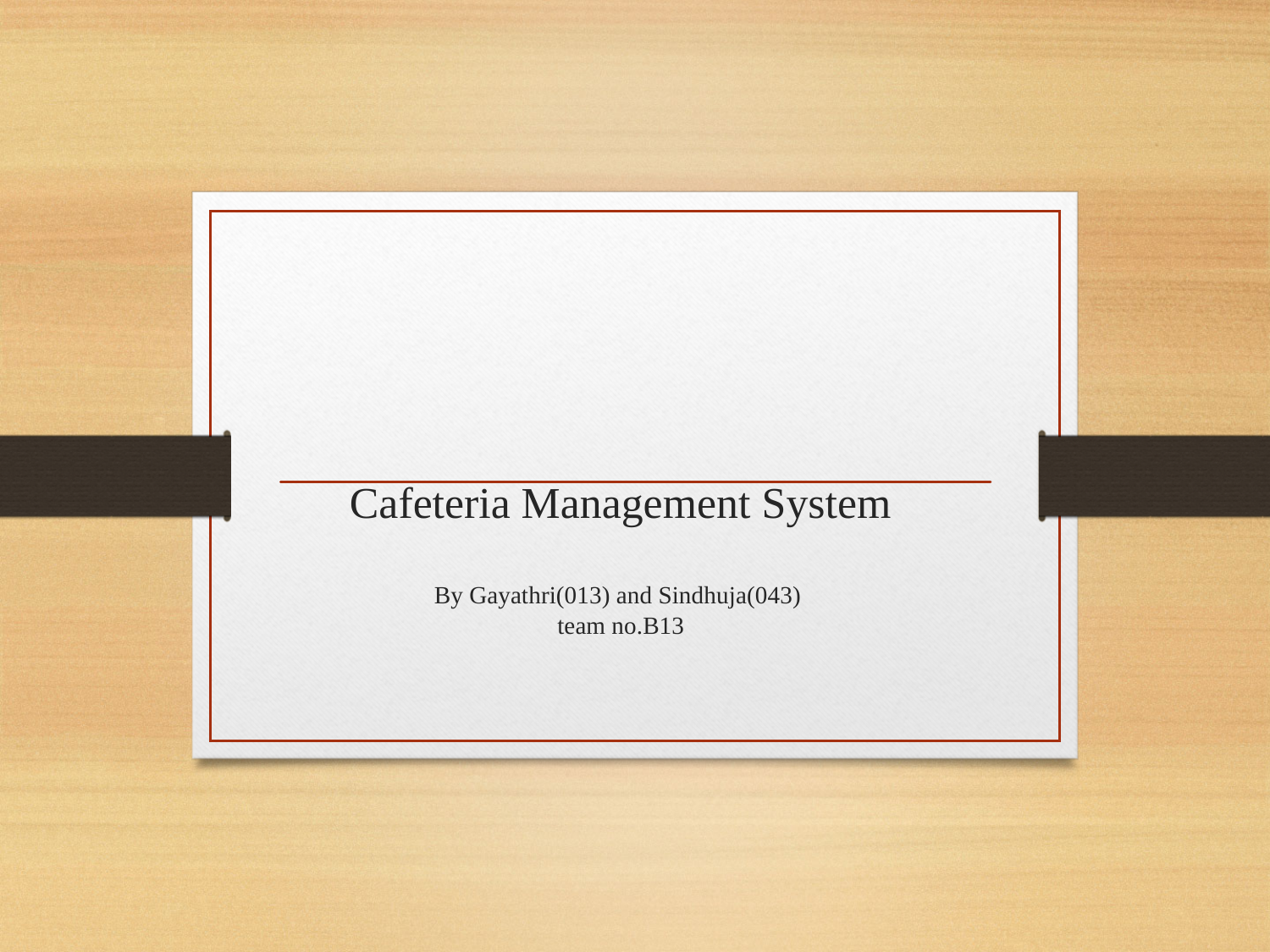

# Cafeteria Management System By Gayathri(013) and Sindhuja(043) team no.B13